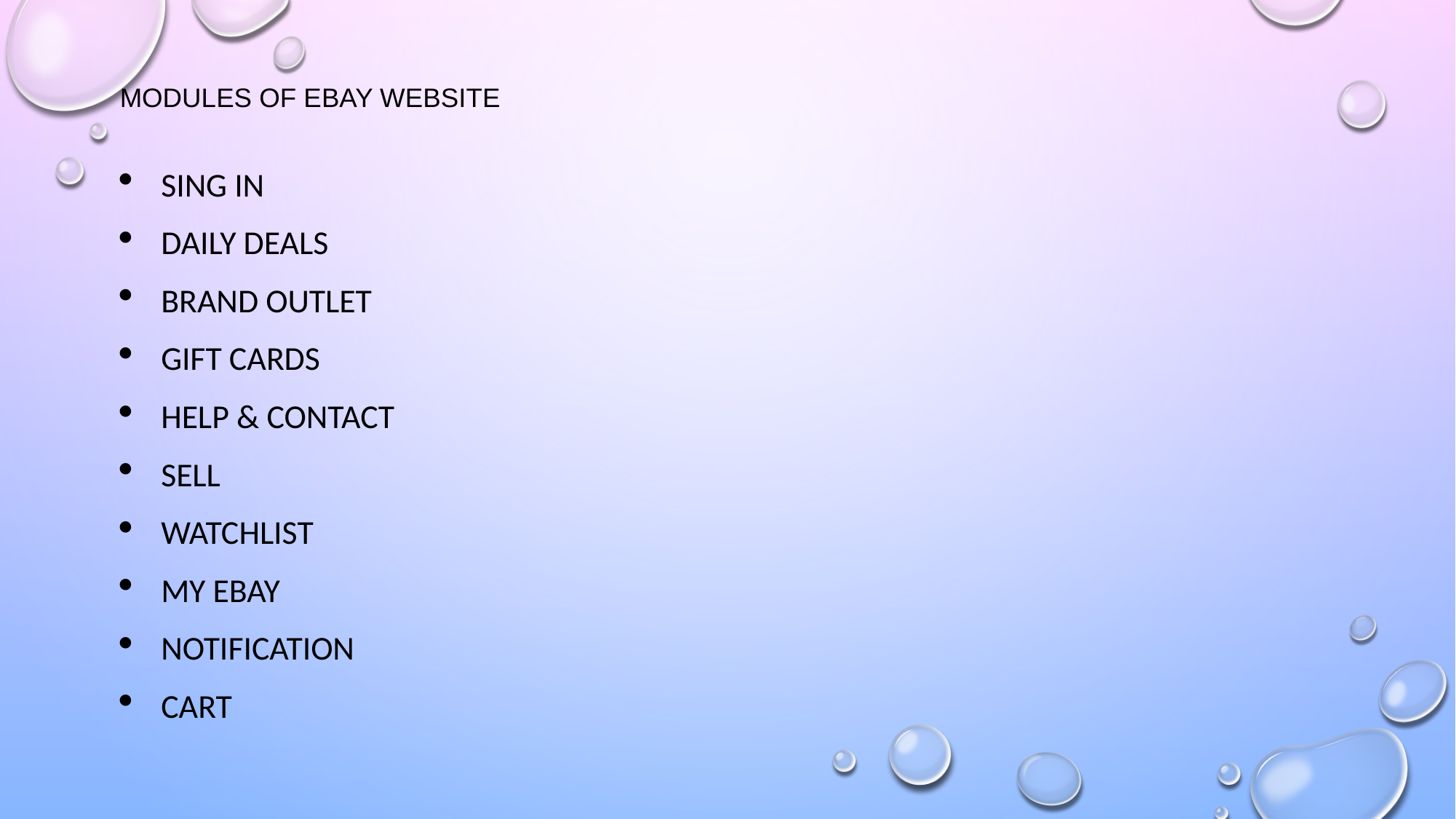

# Modules of ebay website

Sing in
Daily deals
Brand outlet
Gift cards
Help & contact
Sell
Watchlist
My ebay
Notification
Cart